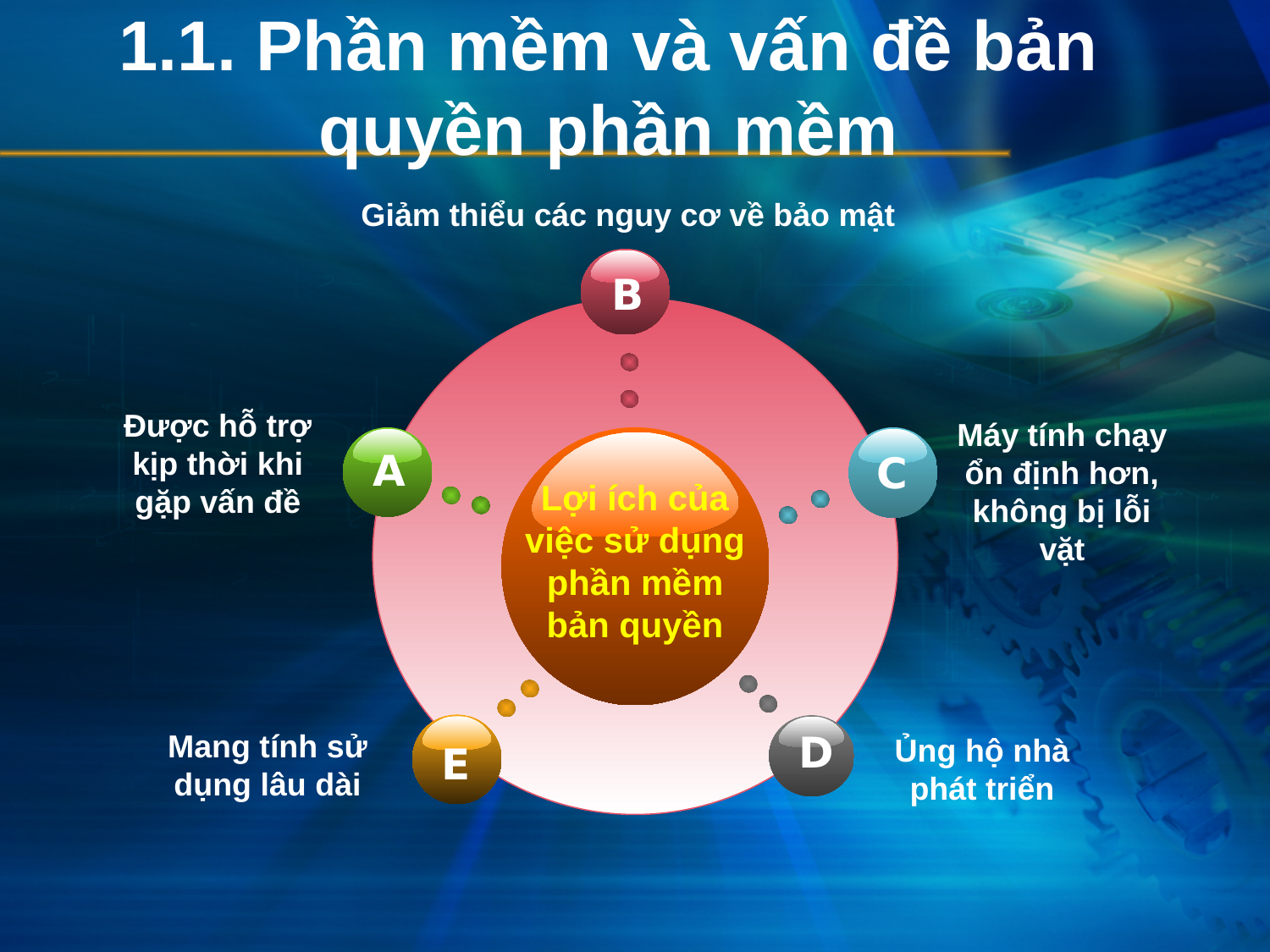

# 1.1. Phần mềm và vấn đề bản quyền phần mềm
Giảm thiểu các nguy cơ về bảo mật

B

Lợi ích của việc sử dụng phần mềm bản quyền
Được hỗ trợ kịp thời khi gặp vấn đề

A

Máy tính chạy ổn định hơn, không bị lỗi vặt

C

D
Ủng hộ nhà phát triển

E
Mang tính sử dụng lâu dài